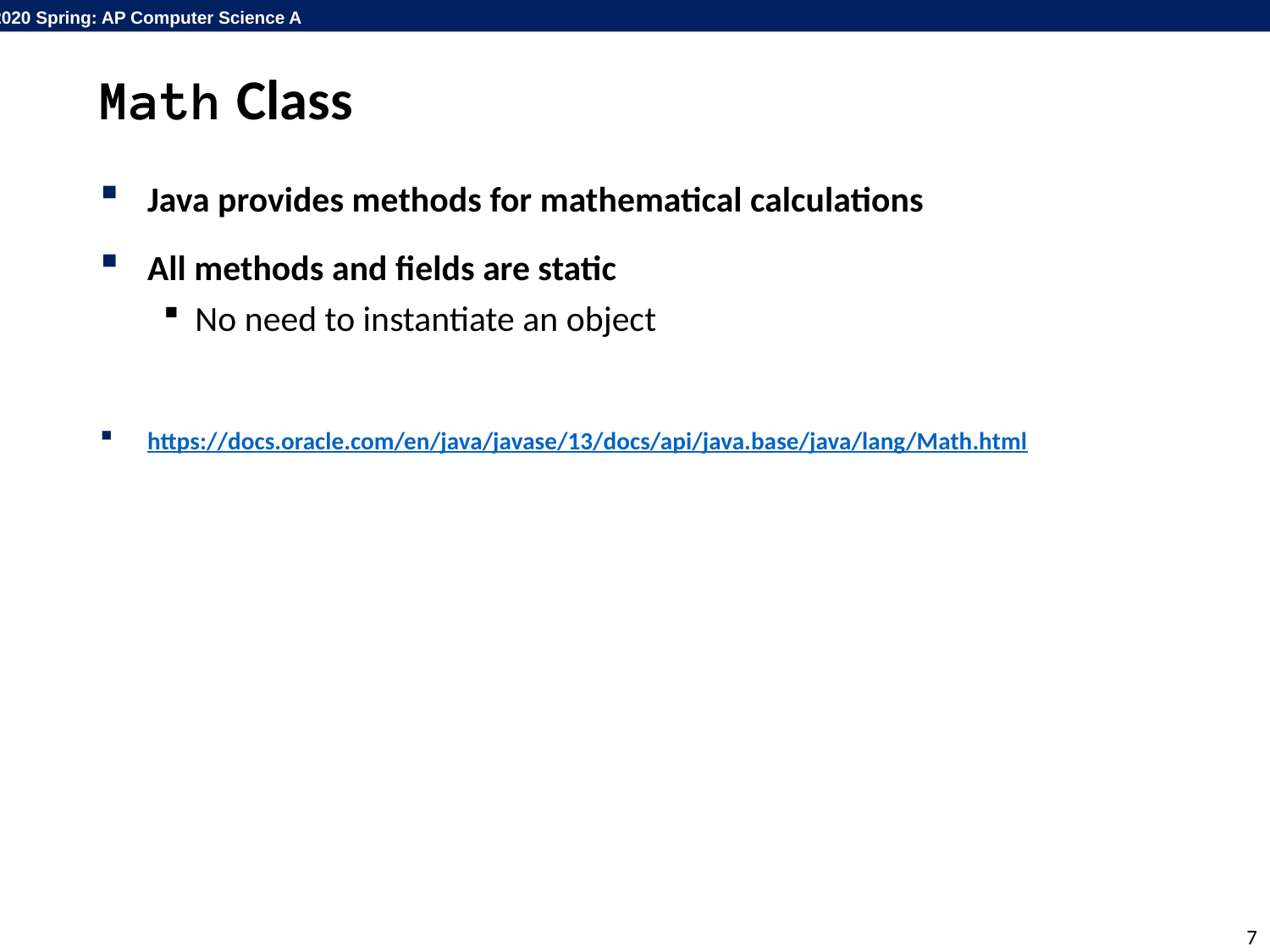

# Math Class
Java provides methods for mathematical calculations
All methods and fields are static
No need to instantiate an object

https://docs.oracle.com/en/java/javase/13/docs/api/java.base/java/lang/Math.html
7